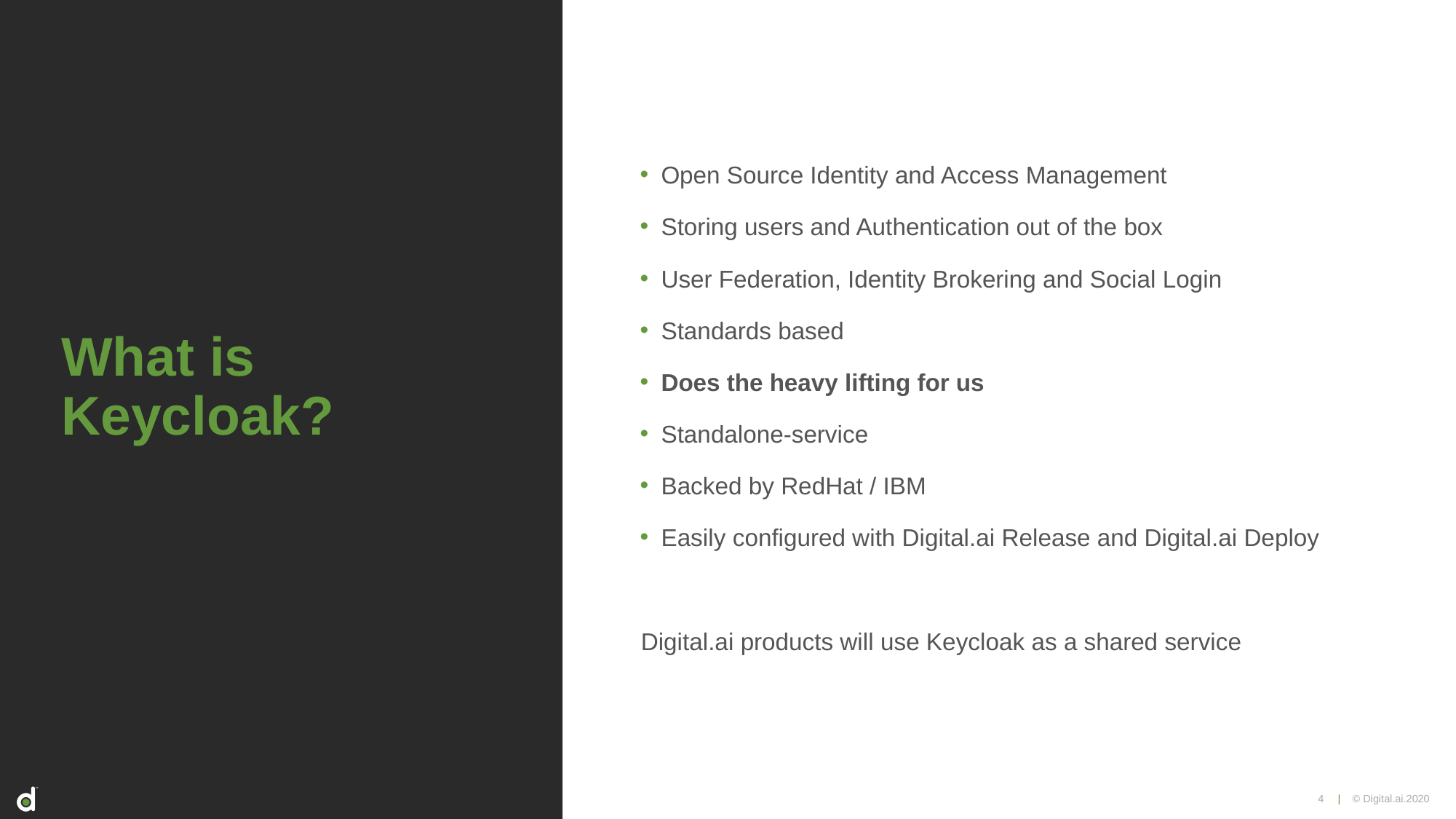

# What is Keycloak?
Open Source Identity and Access Management
Storing users and Authentication out of the box
User Federation, Identity Brokering and Social Login
Standards based
Does the heavy lifting for us
Standalone-service
Backed by RedHat / IBM
Easily configured with Digital.ai Release and Digital.ai Deploy

Digital.ai products will use Keycloak as a shared service
4